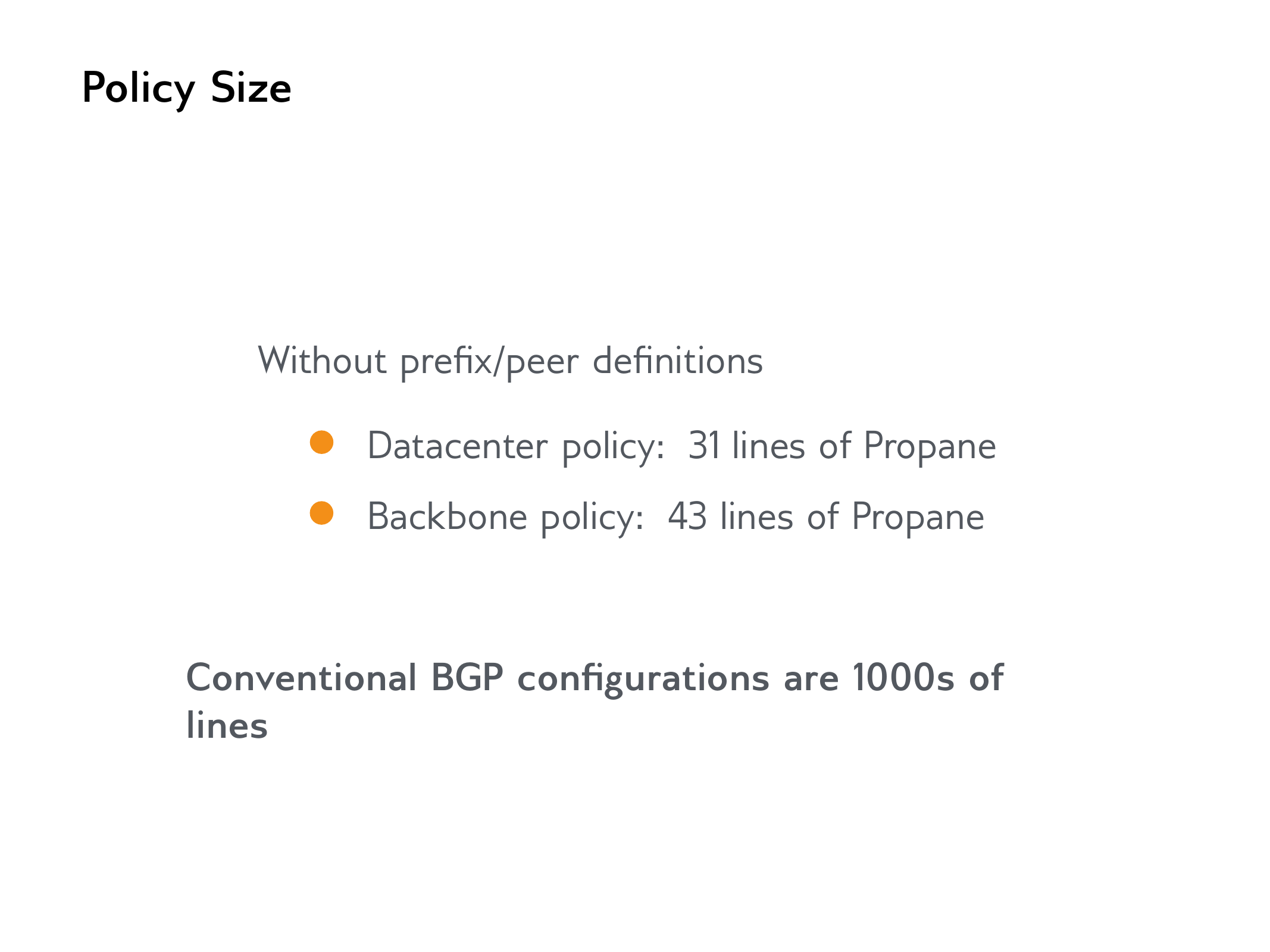

# Policy Size
Without prefix/peer definitions
Datacenter policy:  31 lines of Propane

Backbone policy:  43 lines of Propane

Conventional BGP configurations are 1000s of lines
76